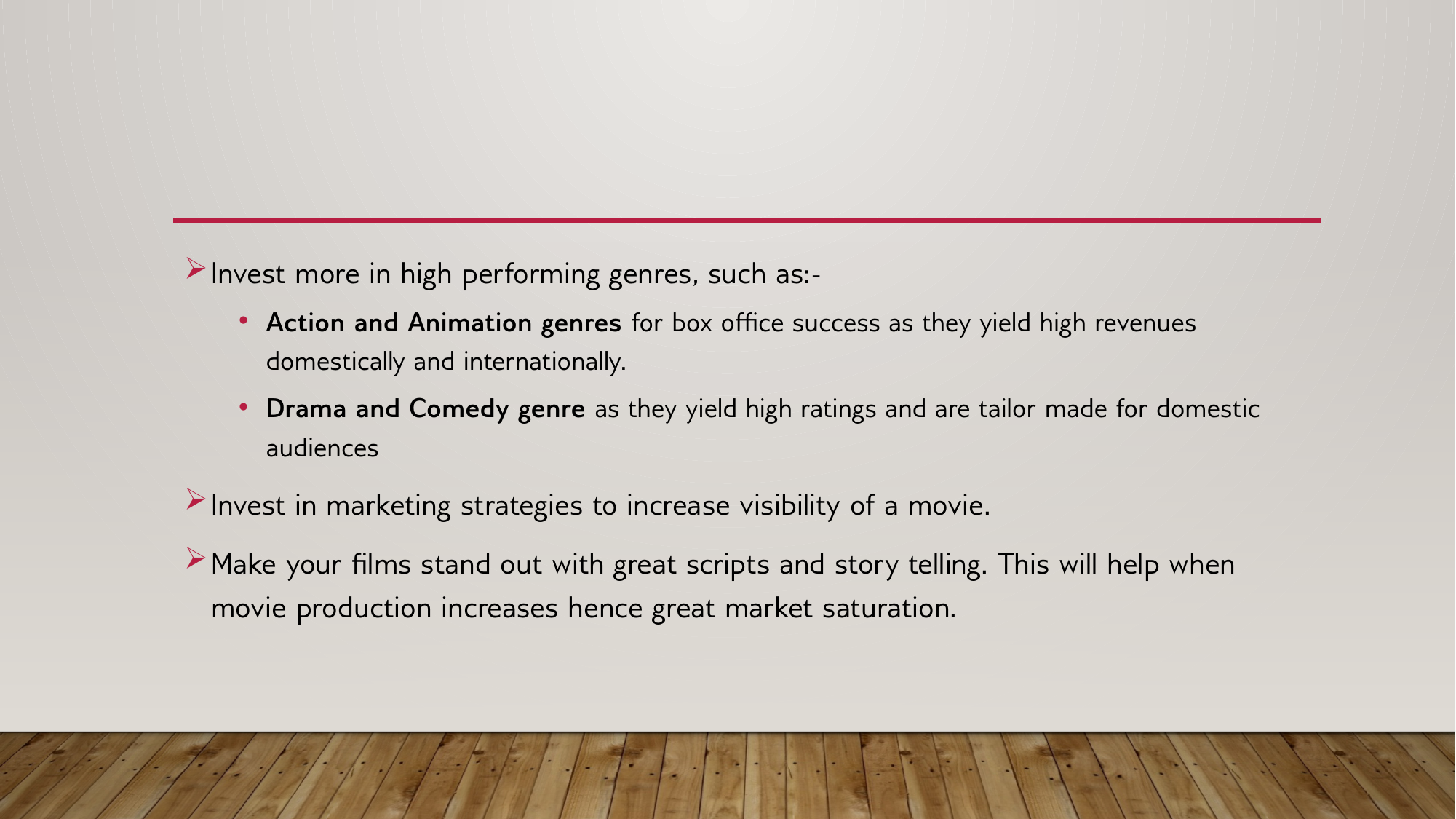

#
Invest more in high performing genres, such as:-
Action and Animation genres for box office success as they yield high revenues domestically and internationally.
Drama and Comedy genre as they yield high ratings and are tailor made for domestic audiences
Invest in marketing strategies to increase visibility of a movie.
Make your films stand out with great scripts and story telling. This will help when movie production increases hence great market saturation.